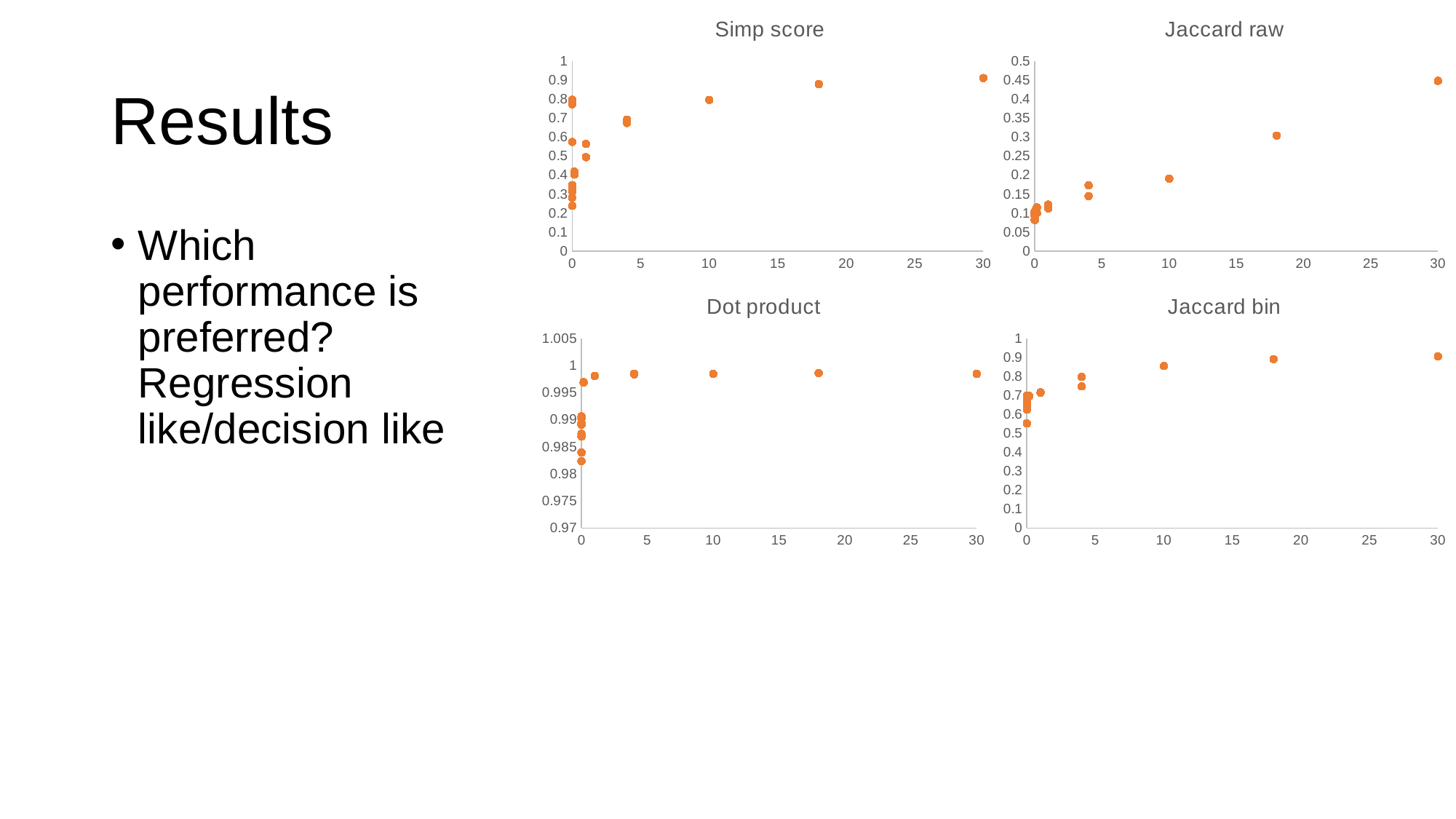

### Chart: Simp score

| Category | Simple score |  |
|---|---|---|

### Chart: Jaccard raw

| Category | jaccard_raw |  |
|---|---|---|
# Results
Which performance is preferred? Regression like/decision like

### Chart: Dot product

| Category | dot product |  |
|---|---|---|

### Chart: Jaccard bin

| Category | jaccard_bin | 0 |
|---|---|---|